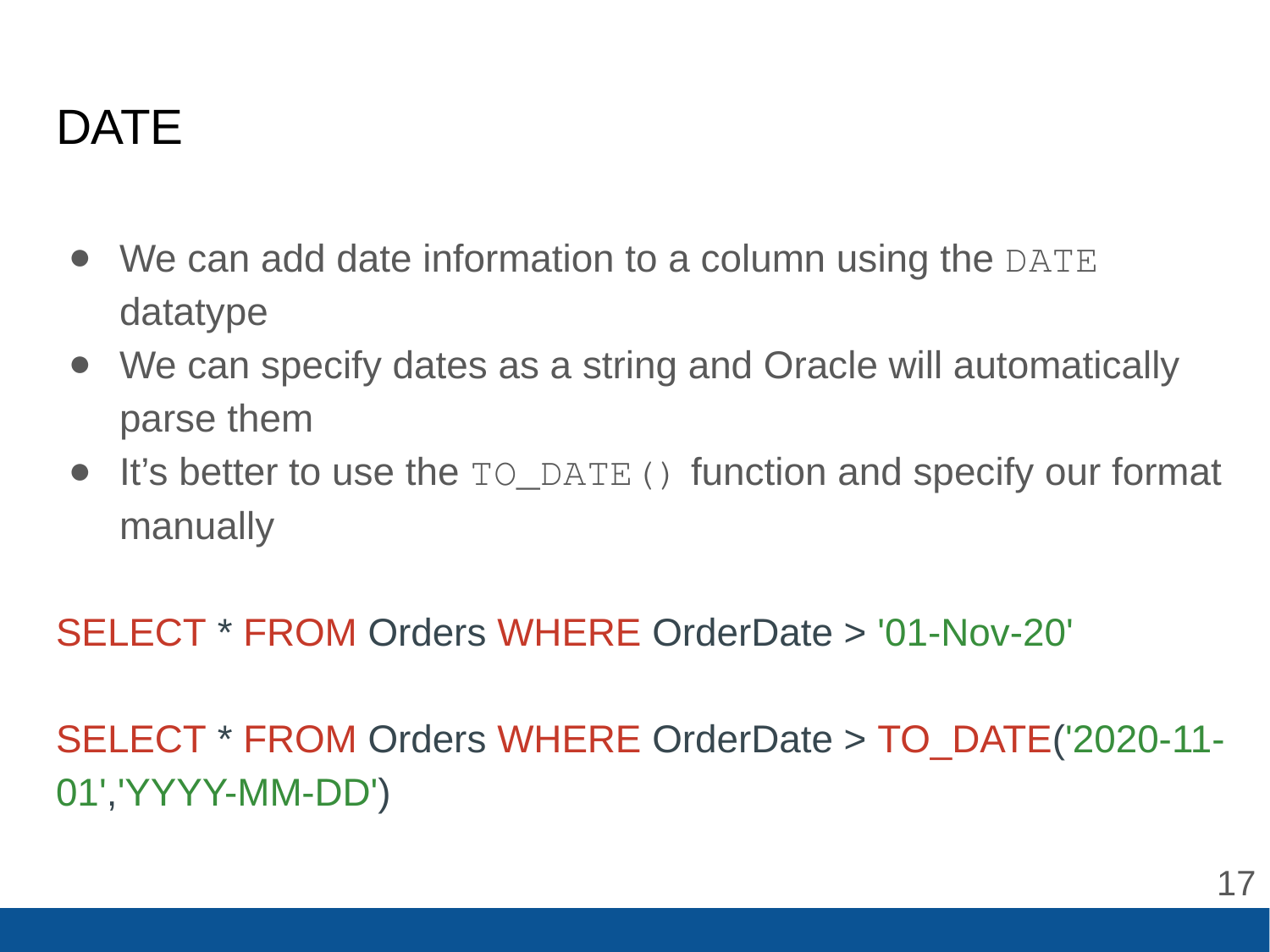

# DATE
We can add date information to a column using the DATE datatype
We can specify dates as a string and Oracle will automatically parse them
It’s better to use the TO_DATE() function and specify our format manually

SELECT * FROM Orders WHERE OrderDate > '01-Nov-20'

SELECT * FROM Orders WHERE OrderDate > TO_DATE('2020-11-01','YYYY-MM-DD')

17